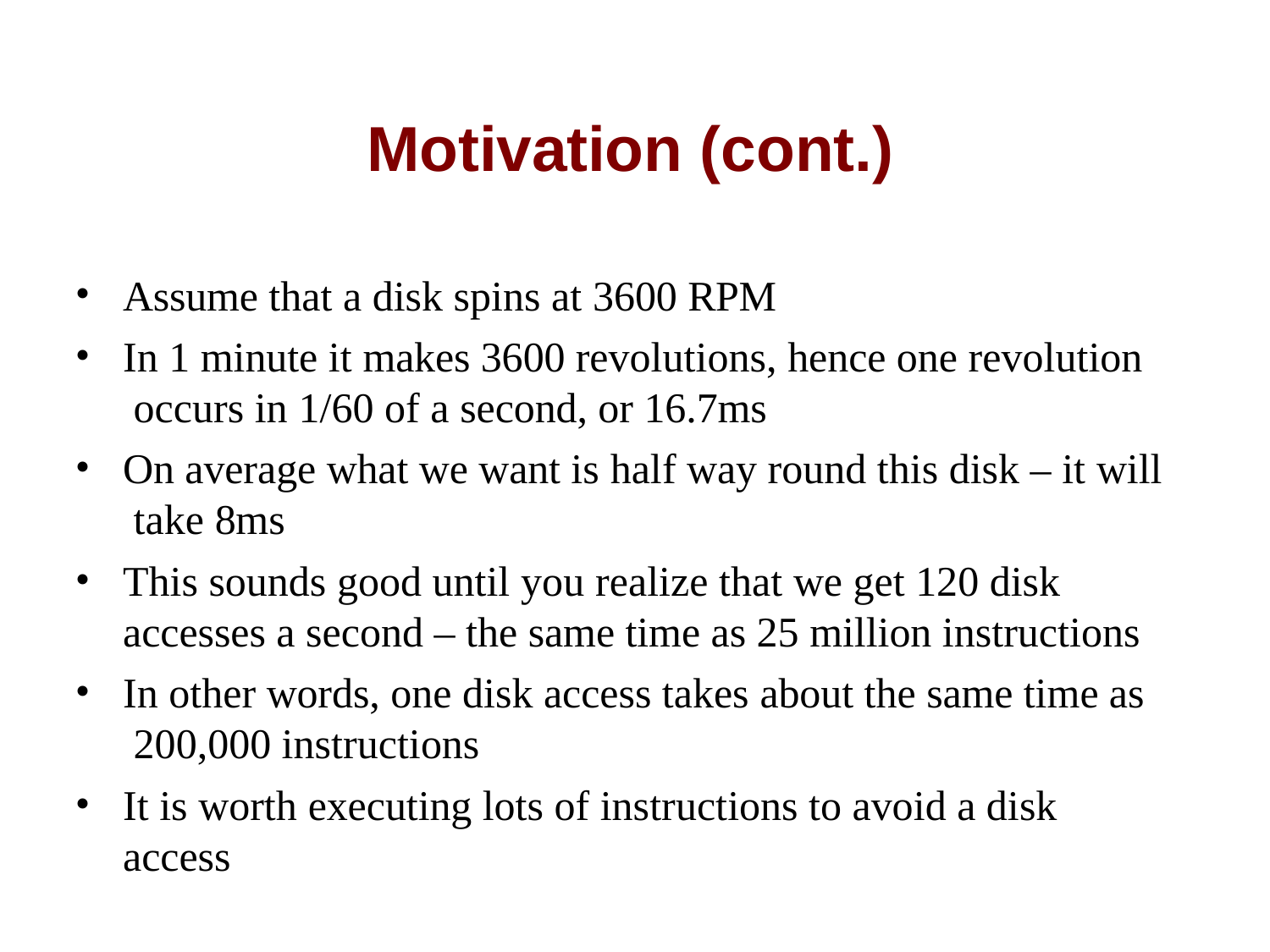

# Motivation (cont.)
•
•
Assume that a disk spins at 3600 RPM
In 1 minute it makes 3600 revolutions, hence one revolution  occurs in 1/60 of a second, or 16.7ms
On average what we want is half way round this disk – it will  take 8ms
This sounds good until you realize that we get 120 disk  accesses a second – the same time as 25 million instructions
In other words, one disk access takes about the same time as  200,000 instructions
It is worth executing lots of instructions to avoid a disk access
•
•
•
•